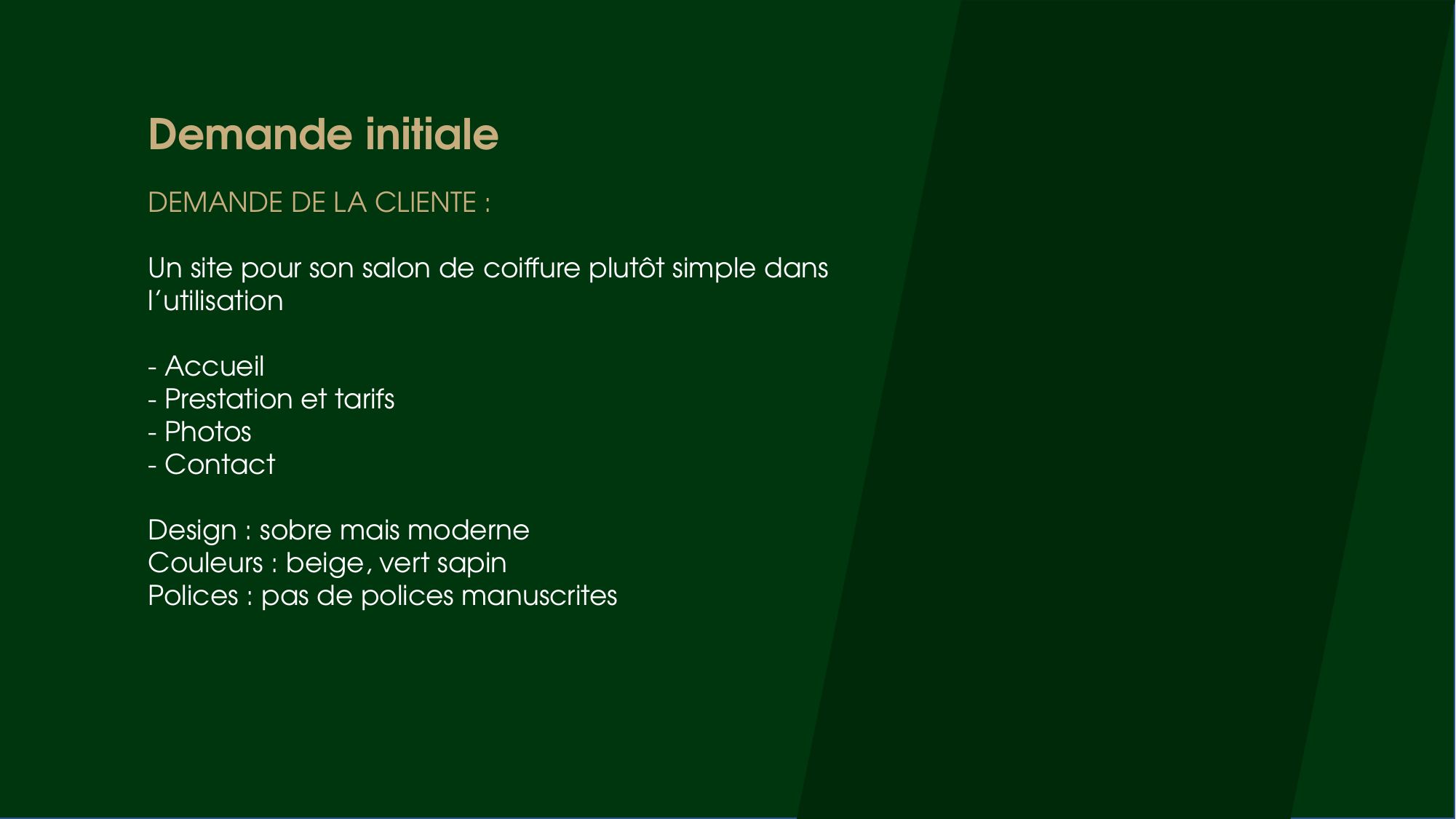

Demande initiale
DEMANDE DE LA CLIENTE :

Un site pour son salon de coiffure plutôt simple dans l’utilisation

- Accueil
- Prestation et tarifs
- Photos
- Contact

Design : sobre mais moderne
Couleurs : beige, vert sapin
Polices : pas de polices manuscrites